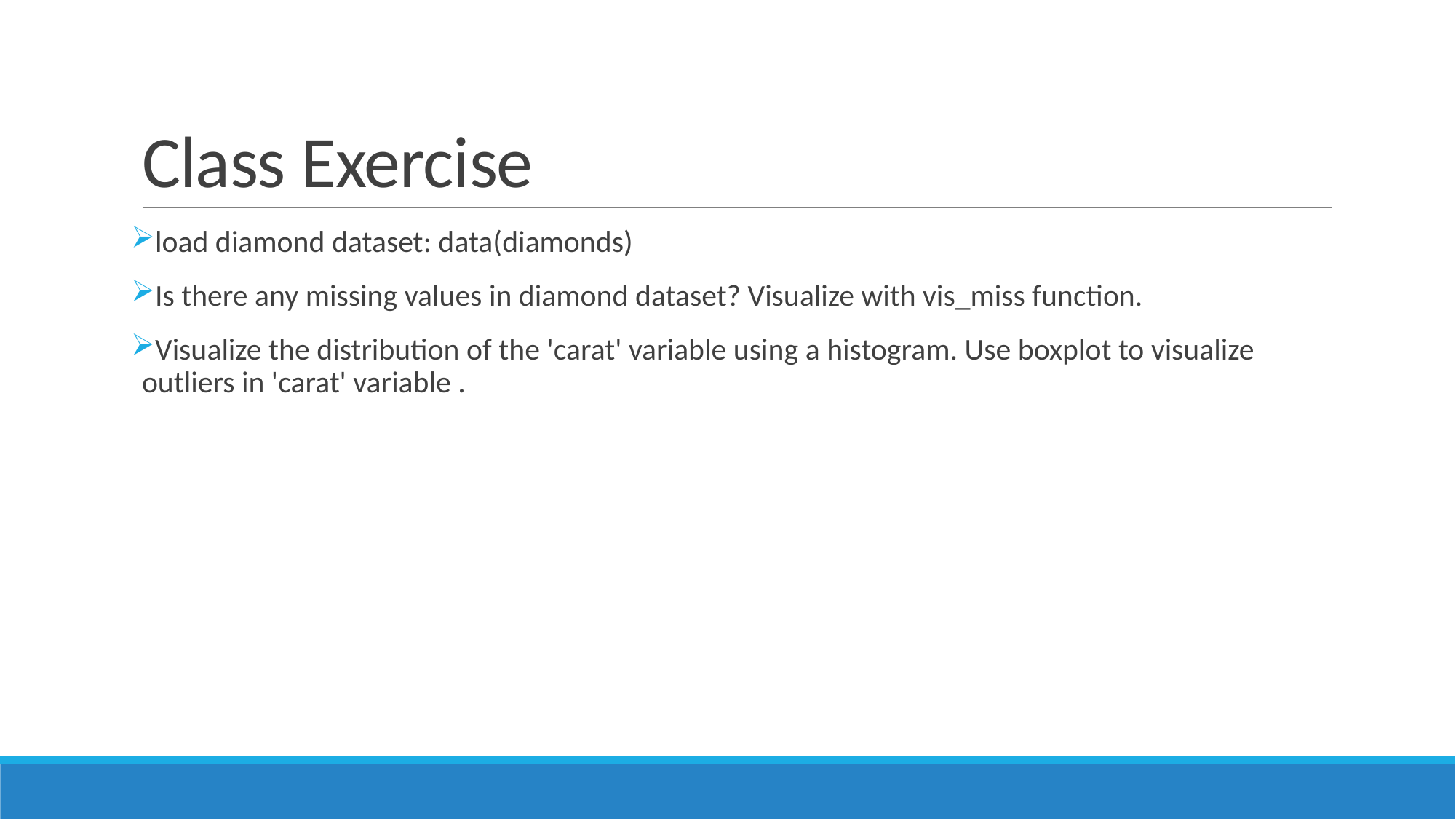

# Class Exercise
load diamond dataset: data(diamonds)
Is there any missing values in diamond dataset? Visualize with vis_miss function.
Visualize the distribution of the 'carat' variable using a histogram. Use boxplot to visualize outliers in 'carat' variable .